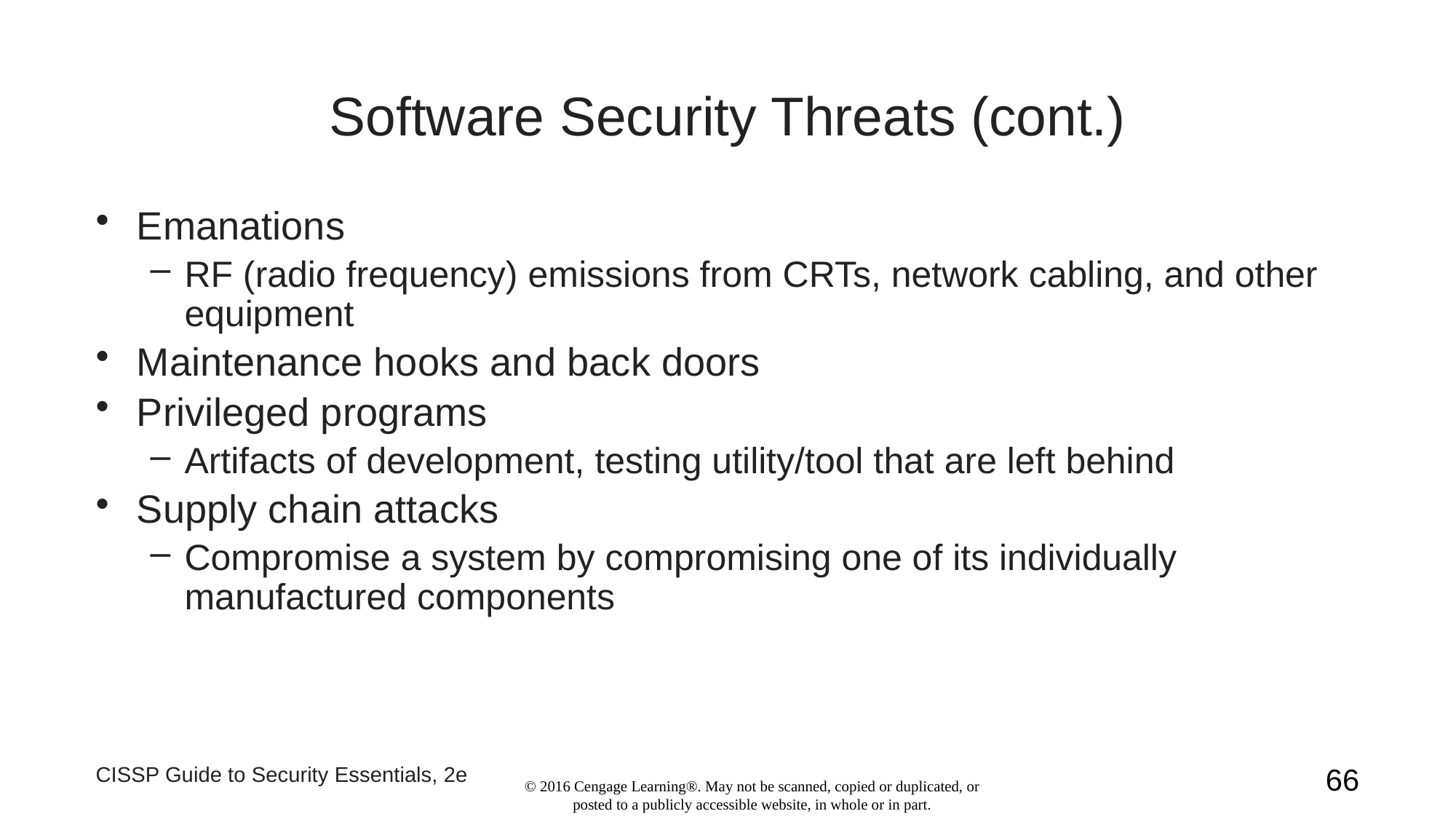

# Software Security Threats (cont.)
Emanations
RF (radio frequency) emissions from CRTs, network cabling, and other equipment
Maintenance hooks and back doors
Privileged programs
Artifacts of development, testing utility/tool that are left behind
Supply chain attacks
Compromise a system by compromising one of its individually manufactured components

CISSP Guide to Security Essentials, 2e
66
© 2016 Cengage Learning®. May not be scanned, copied or duplicated, or posted to a publicly accessible website, in whole or in part.